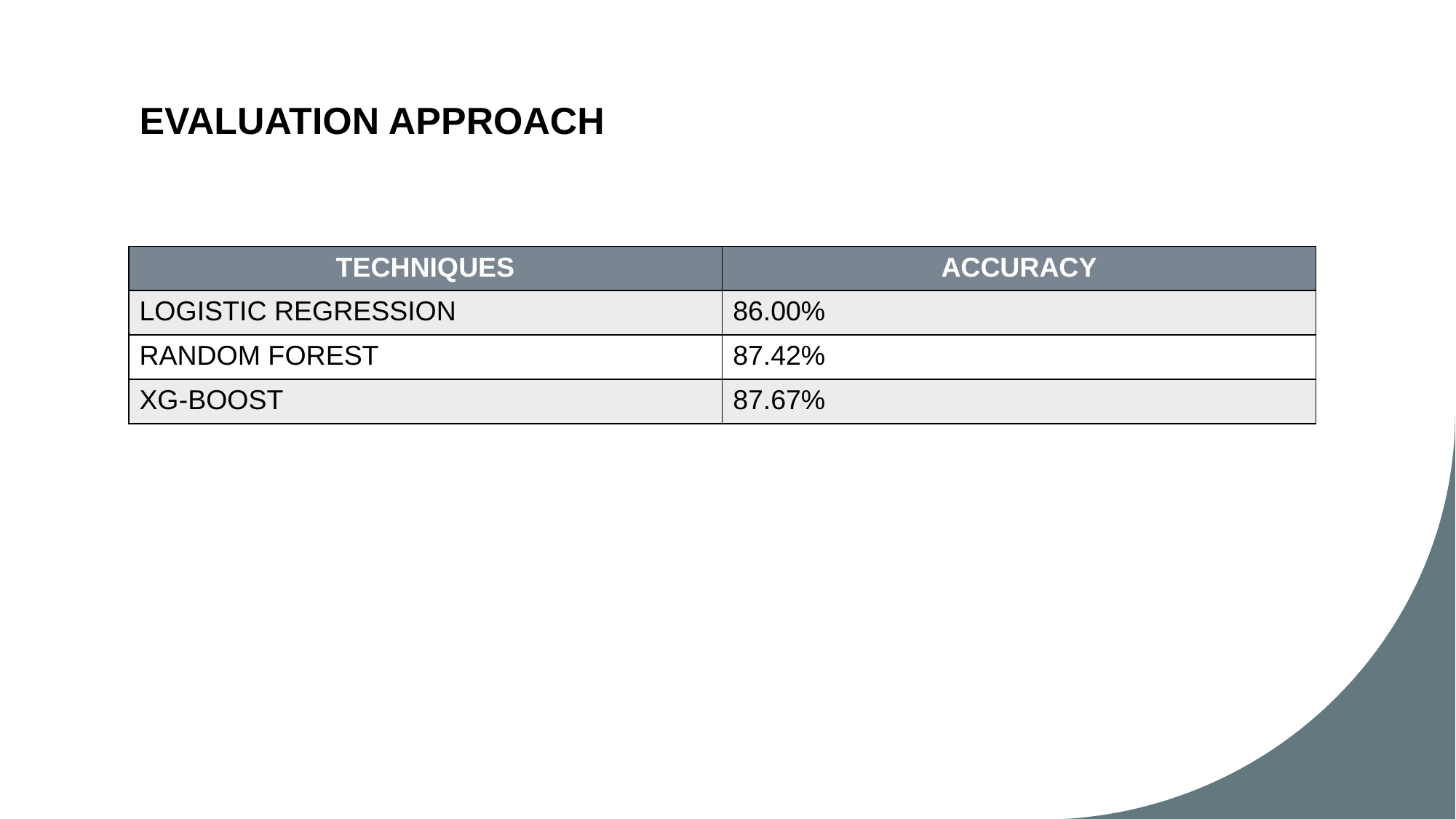

# EVALUATION APPROACH
| TECHNIQUES | ACCURACY |
| --- | --- |
| LOGISTIC REGRESSION | 86.00% |
| RANDOM FOREST | 87.42% |
| XG-BOOST | 87.67% |